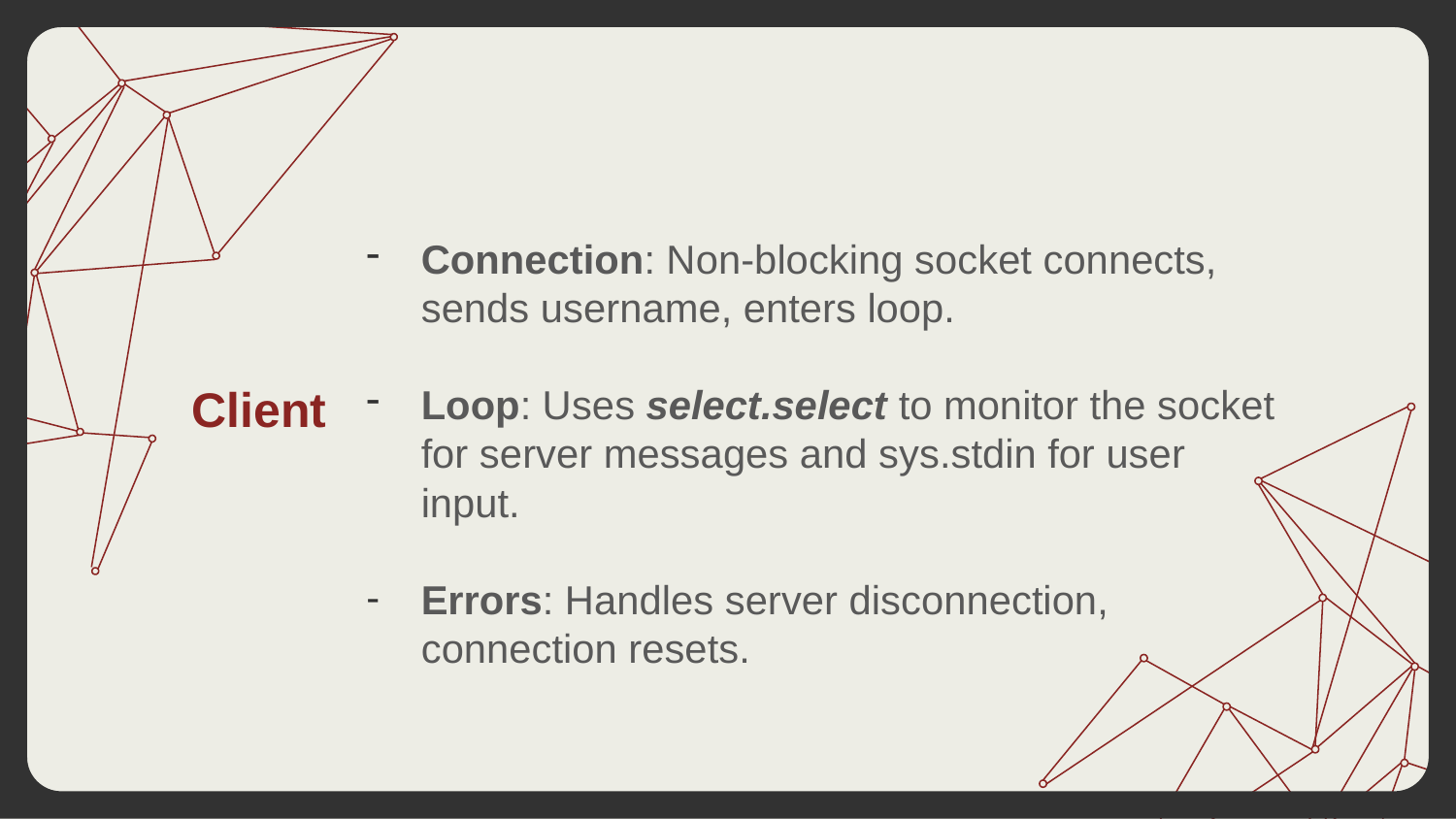

Connection: Non-blocking socket connects, sends username, enters loop.

Loop: Uses select.select to monitor the socket for server messages and sys.stdin for user input.

Errors: Handles server disconnection, connection resets.
# Client